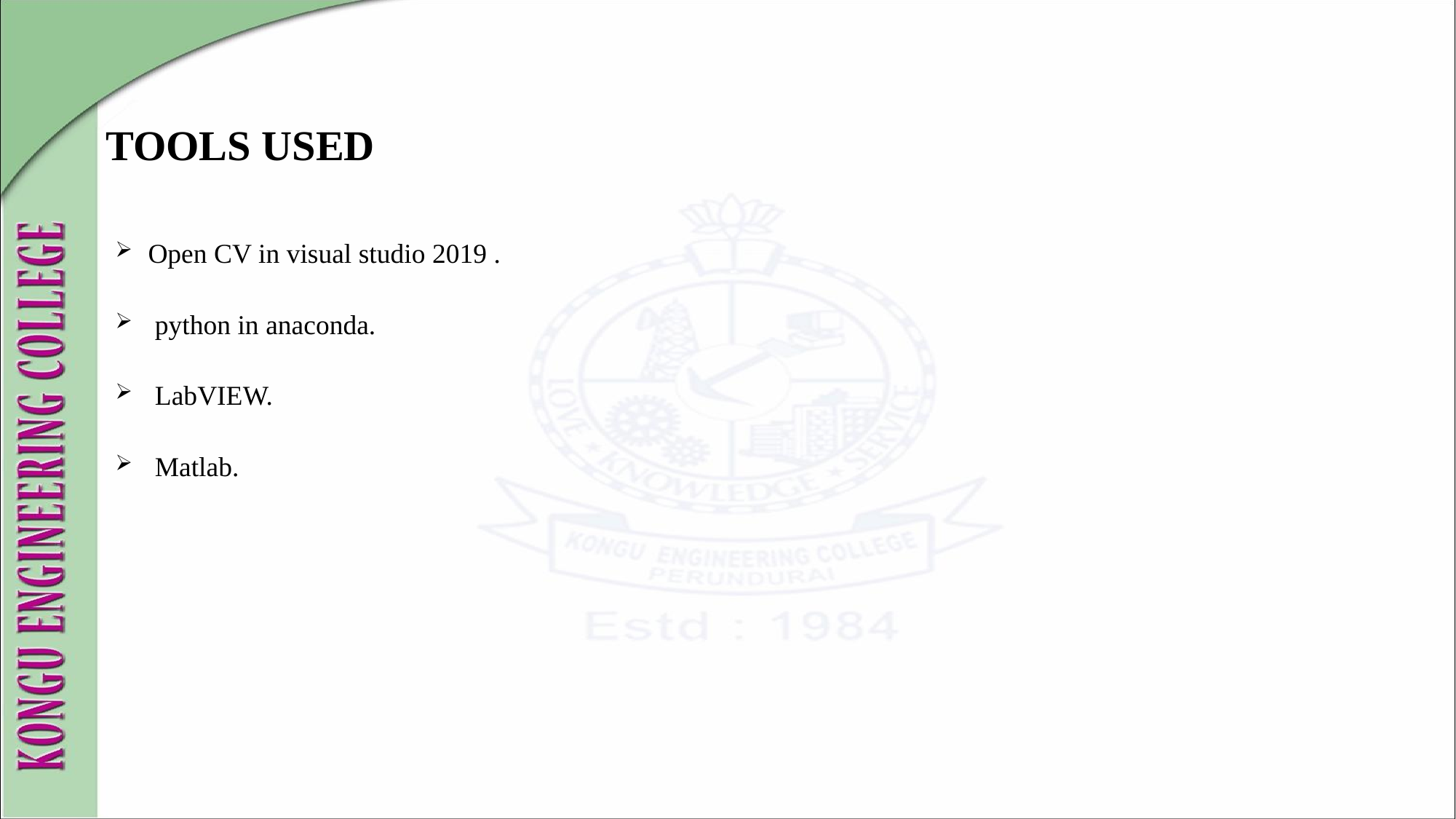

# TOOLS USED
Open CV in visual studio 2019 .
 python in anaconda.
 LabVIEW.
 Matlab.